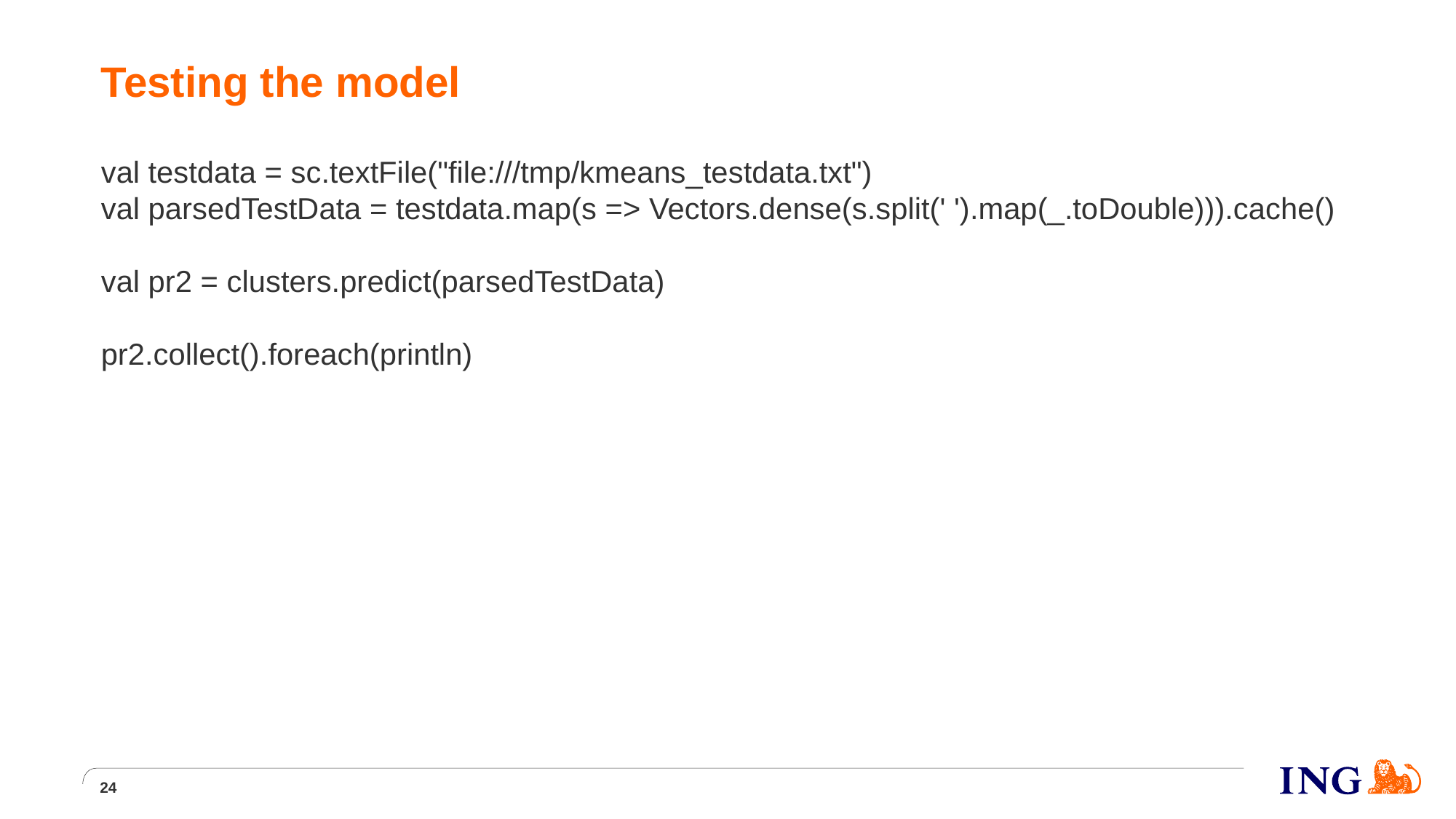

# Testing the model
val testdata = sc.textFile("file:///tmp/kmeans_testdata.txt")
val parsedTestData = testdata.map(s => Vectors.dense(s.split(' ').map(_.toDouble))).cache()

val pr2 = clusters.predict(parsedTestData)

pr2.collect().foreach(println)

24